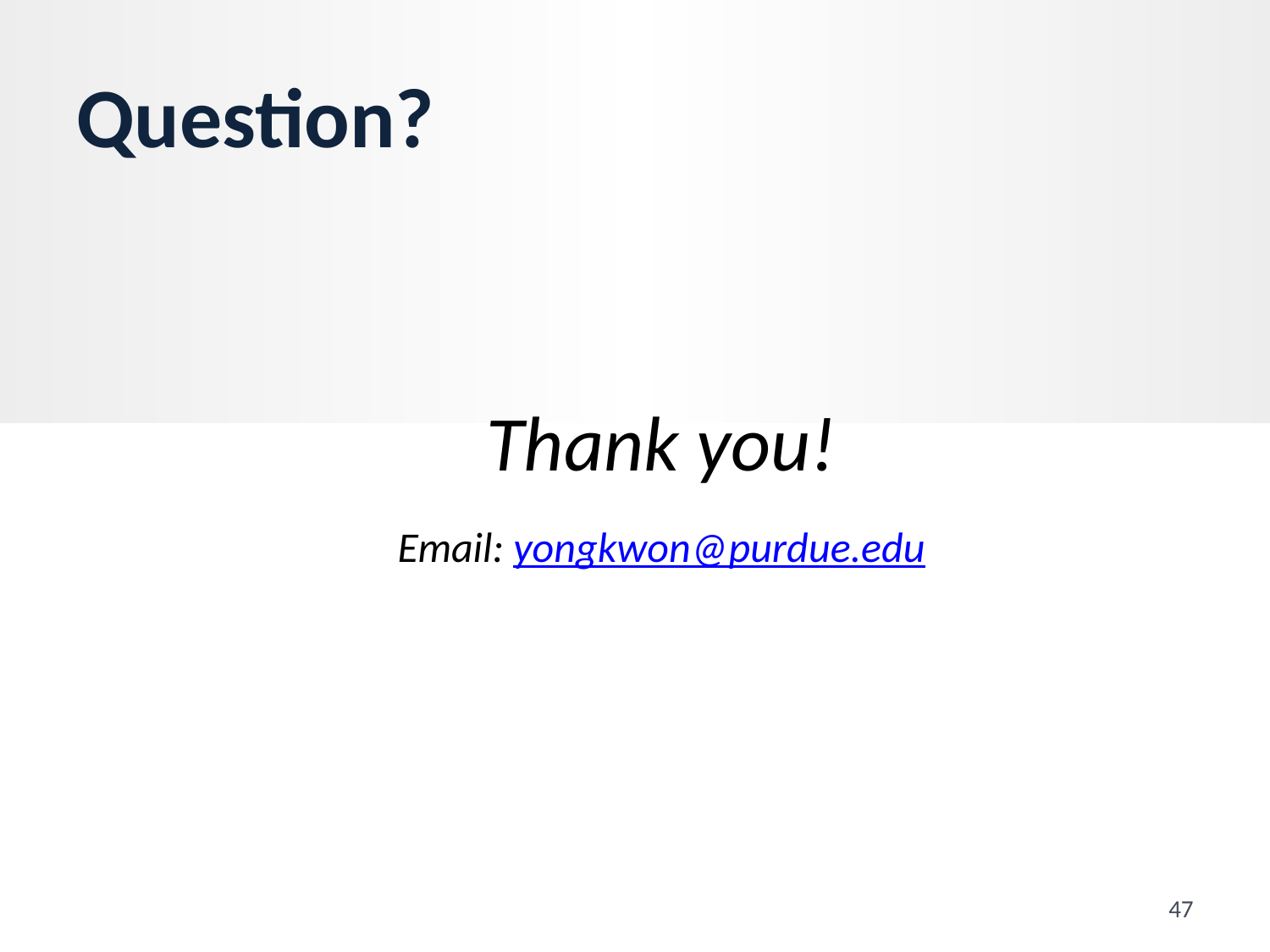

# Question?
Thank you!

Email: yongkwon@purdue.edu

47